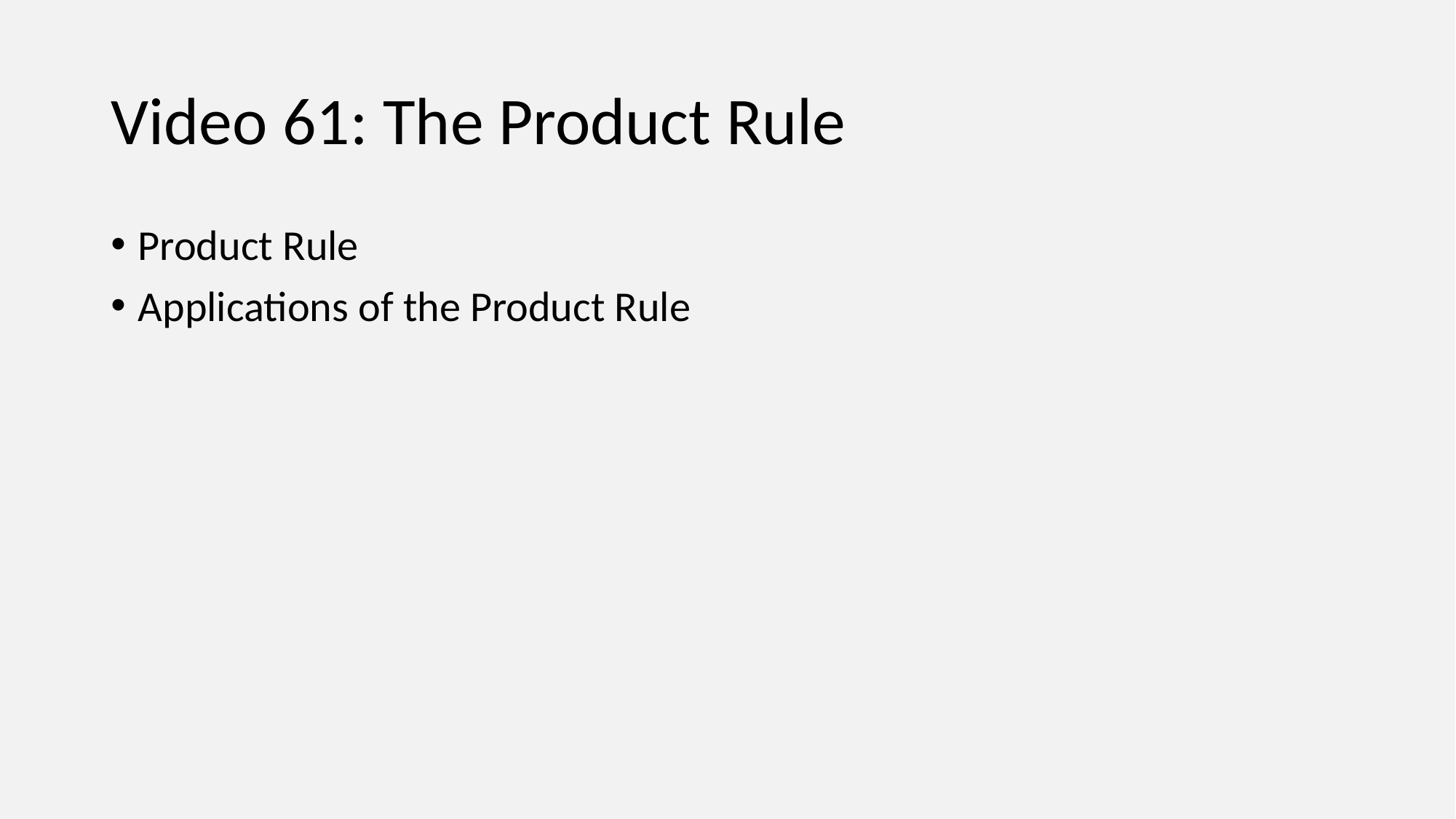

# Video 61: The Product Rule
Product Rule
Applications of the Product Rule